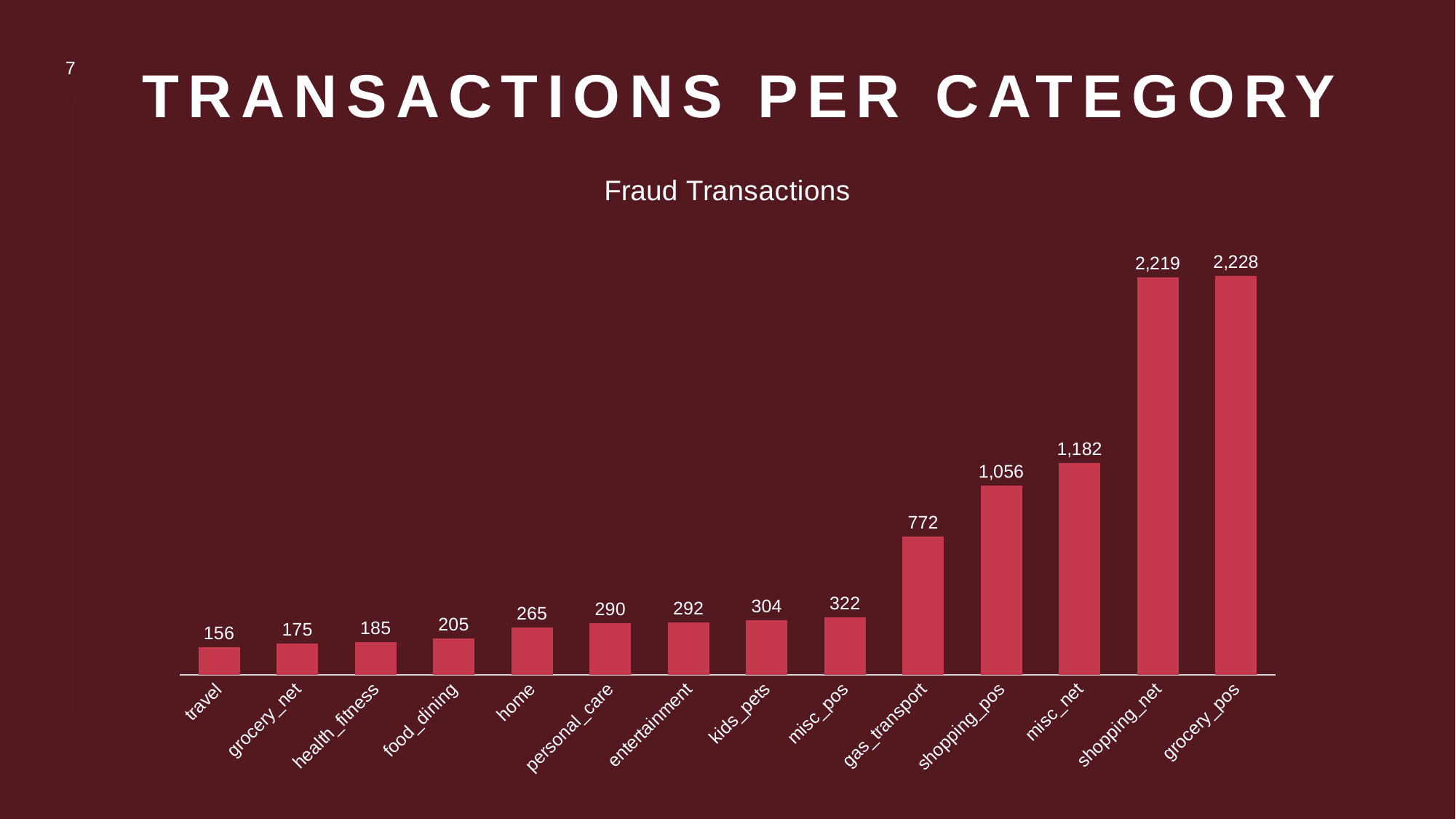

# TRANSACTIONS PER CATEGORY
7

### Chart: Fraud Transactions

| Category | Count of Trans Num |
|---|---|
| travel | 156.0 |
| grocery_net | 175.0 |
| health_fitness | 185.0 |
| food_dining | 205.0 |
| home | 265.0 |
| personal_care | 290.0 |
| entertainment | 292.0 |
| kids_pets | 304.0 |
| misc_pos | 322.0 |
| gas_transport | 772.0 |
| shopping_pos | 1056.0 |
| misc_net | 1182.0 |
| shopping_net | 2219.0 |
| grocery_pos | 2228.0 |